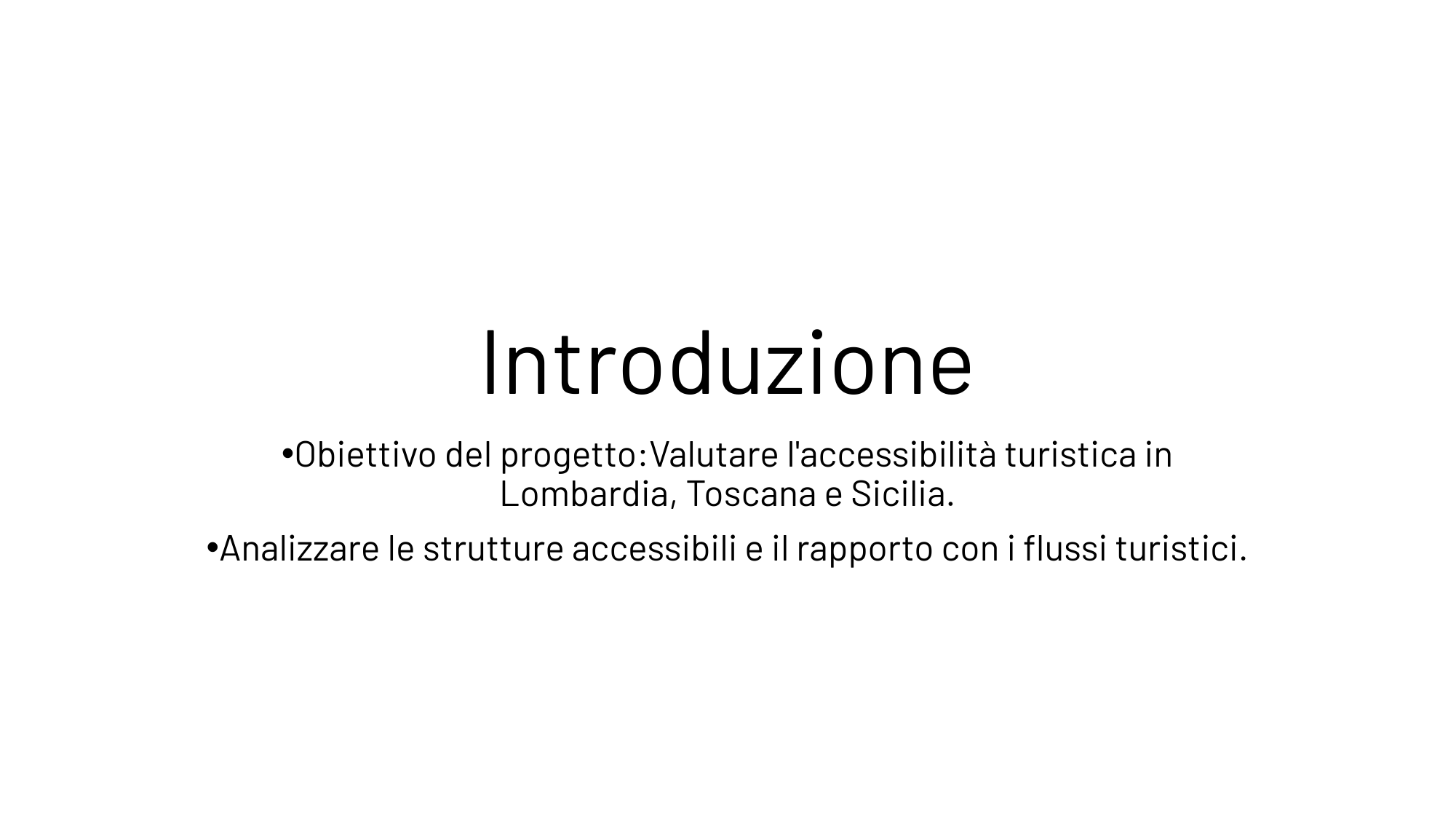

# Introduzione
Obiettivo del progetto:Valutare l'accessibilità turistica in Lombardia, Toscana e Sicilia.
Analizzare le strutture accessibili e il rapporto con i flussi turistici.